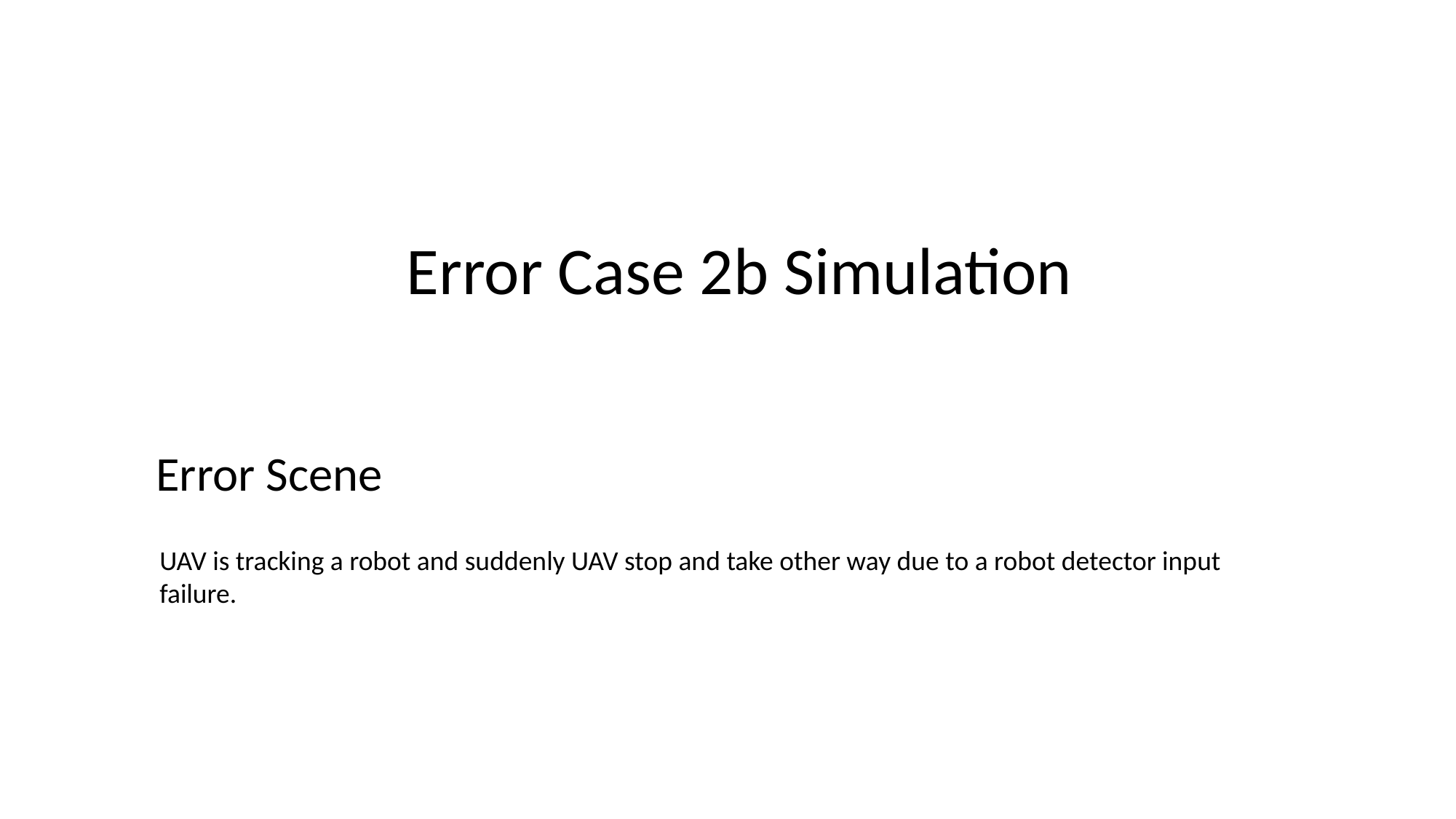

# Error Case 2b Simulation
Error Scene
UAV is tracking a robot and suddenly UAV stop and take other way due to a robot detector input failure.